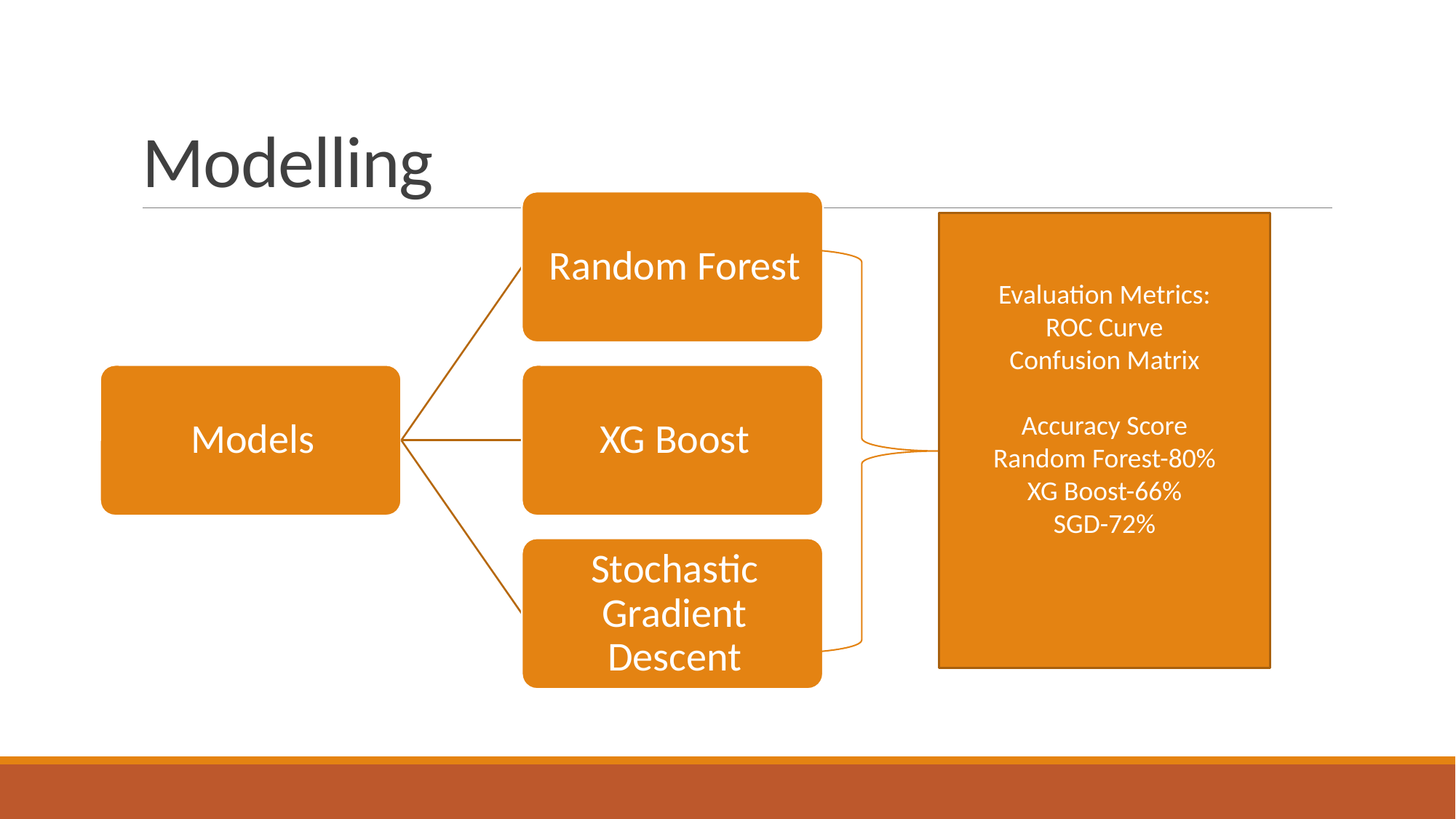

# Modelling
Models

Random Forest

XG Boost

Stochastic Gradient Descent
Evaluation Metrics:
ROC Curve
Confusion Matrix

Accuracy Score
Random Forest-80%
XG Boost-66%
SGD-72%